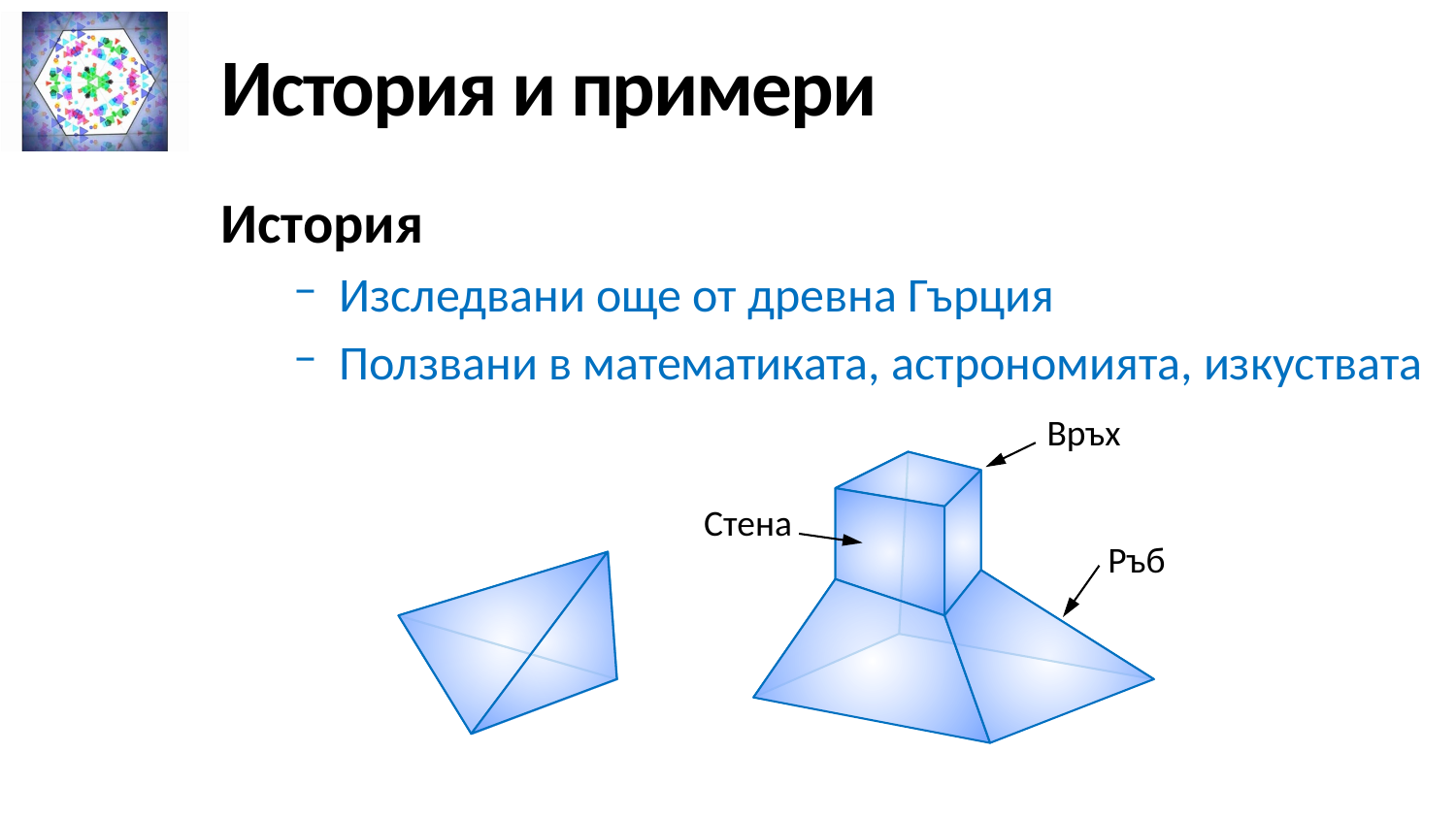

# История и примери
История
Изследвани още от древна Гърция
Ползвани в математиката, астрономията, изкуствата
Връх

Стена
Ръб